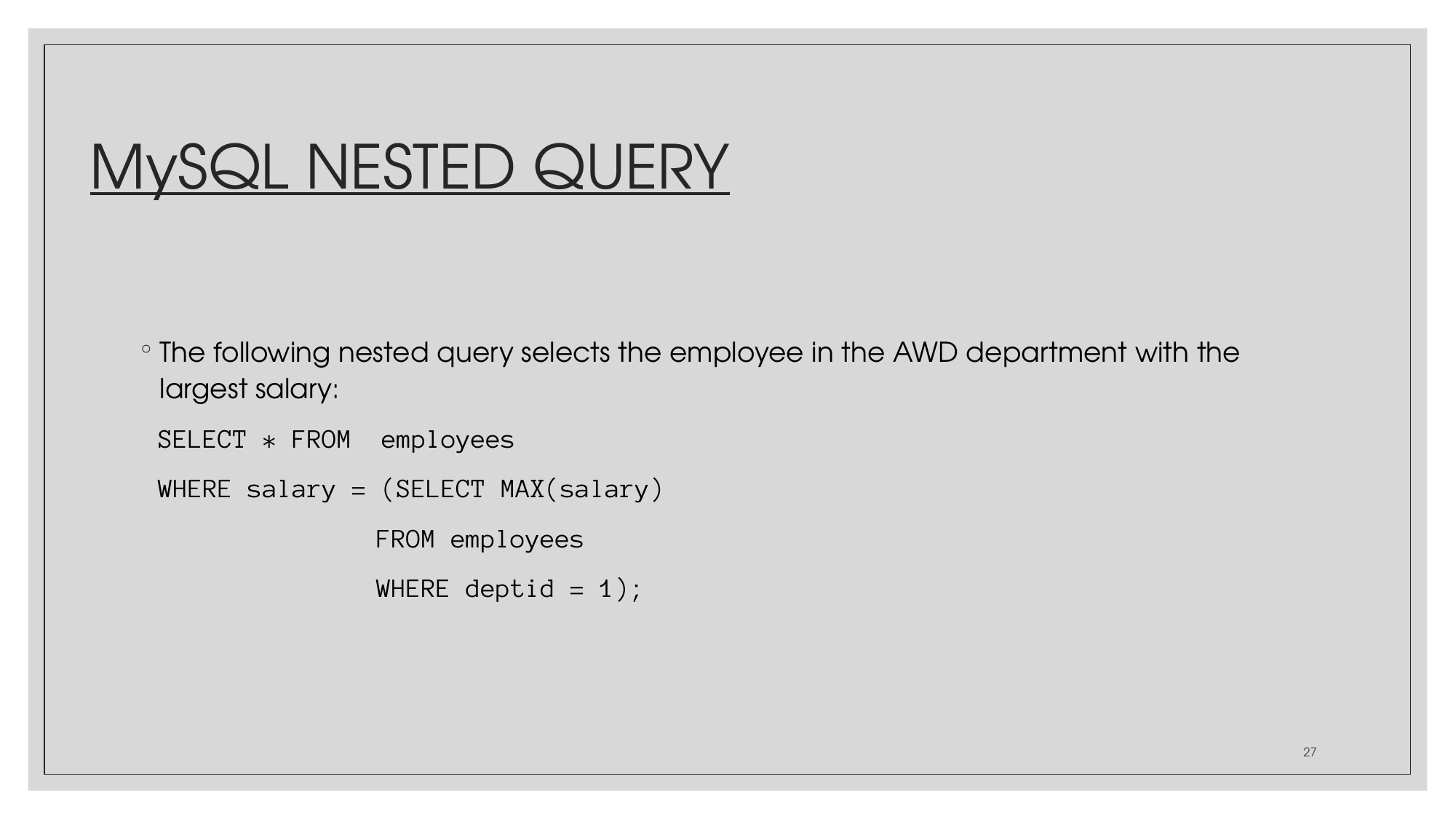

# MySQL NESTED QUERY
The following nested query selects the employee in the AWD department with the largest salary:
SELECT * FROM  employees
WHERE salary = (SELECT MAX(salary)
		FROM employees
		WHERE deptid = 1);

27